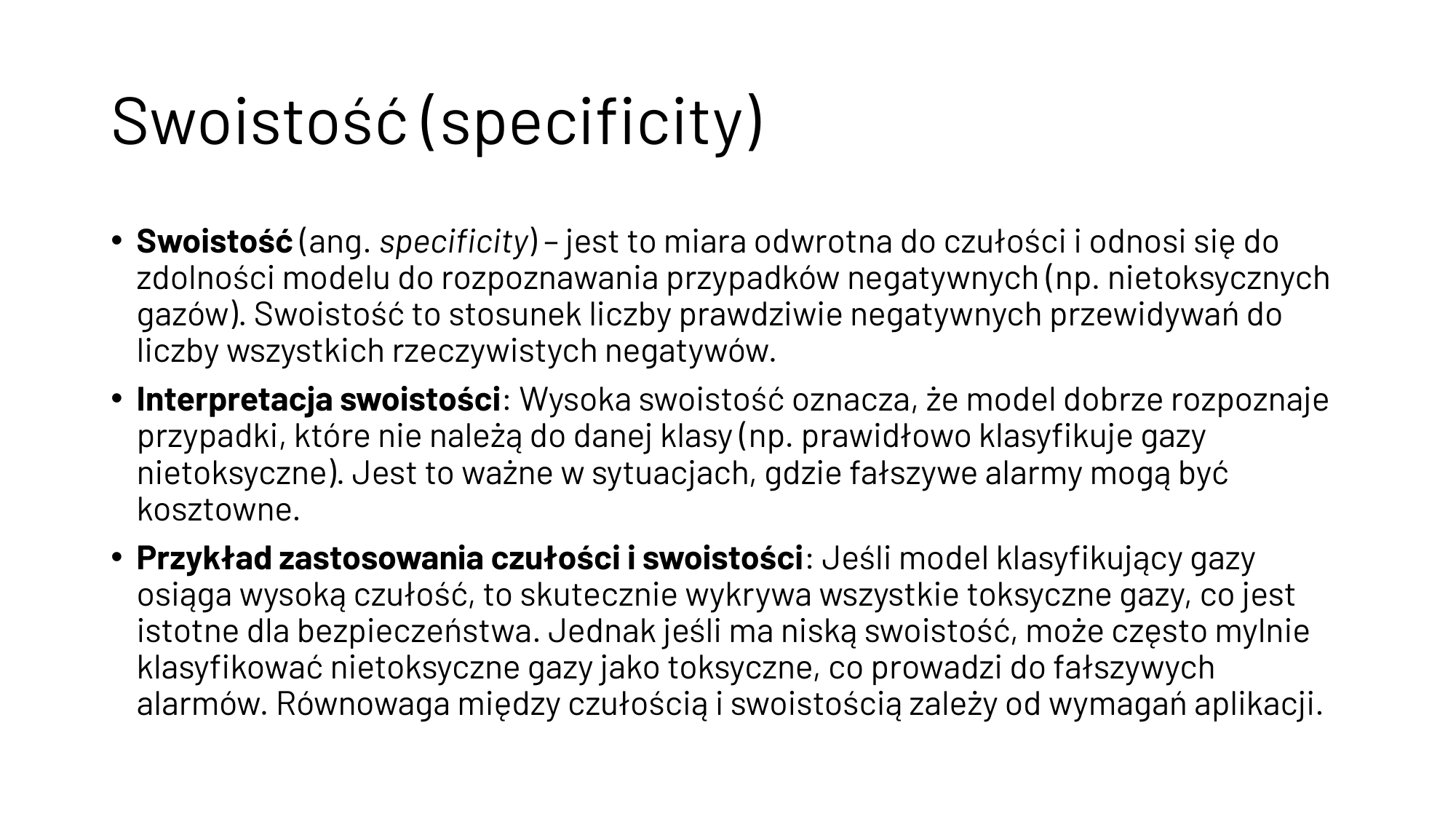

# Swoistość (specificity)
Swoistość (ang. specificity) – jest to miara odwrotna do czułości i odnosi się do zdolności modelu do rozpoznawania przypadków negatywnych (np. nietoksycznych gazów). Swoistość to stosunek liczby prawdziwie negatywnych przewidywań do liczby wszystkich rzeczywistych negatywów.
Interpretacja swoistości: Wysoka swoistość oznacza, że model dobrze rozpoznaje przypadki, które nie należą do danej klasy (np. prawidłowo klasyfikuje gazy nietoksyczne). Jest to ważne w sytuacjach, gdzie fałszywe alarmy mogą być kosztowne.
Przykład zastosowania czułości i swoistości: Jeśli model klasyfikujący gazy osiąga wysoką czułość, to skutecznie wykrywa wszystkie toksyczne gazy, co jest istotne dla bezpieczeństwa. Jednak jeśli ma niską swoistość, może często mylnie klasyfikować nietoksyczne gazy jako toksyczne, co prowadzi do fałszywych alarmów. Równowaga między czułością i swoistością zależy od wymagań aplikacji.